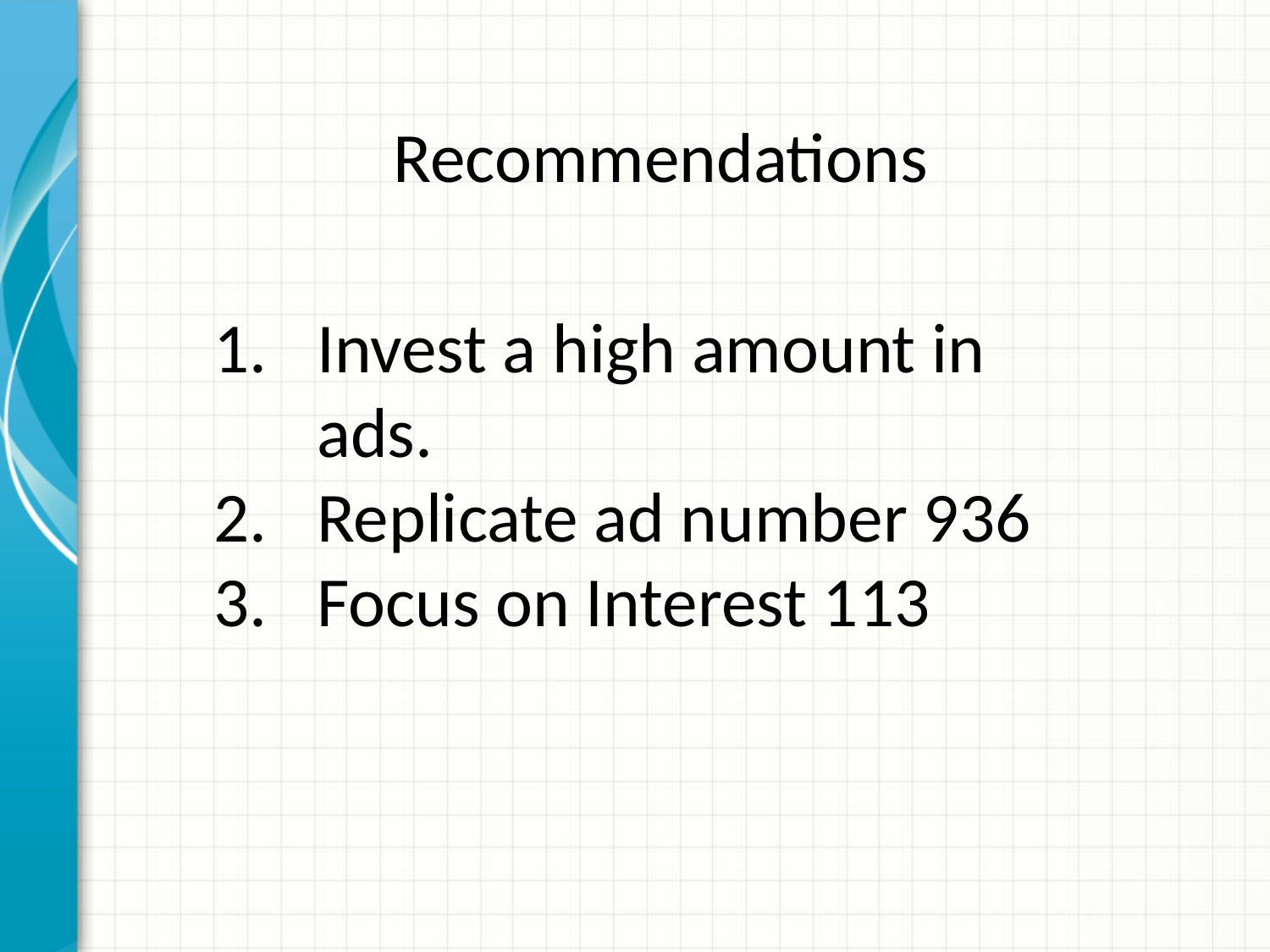

Recommendations
Invest a high amount in ads.
Replicate ad number 936
Focus on Interest 113